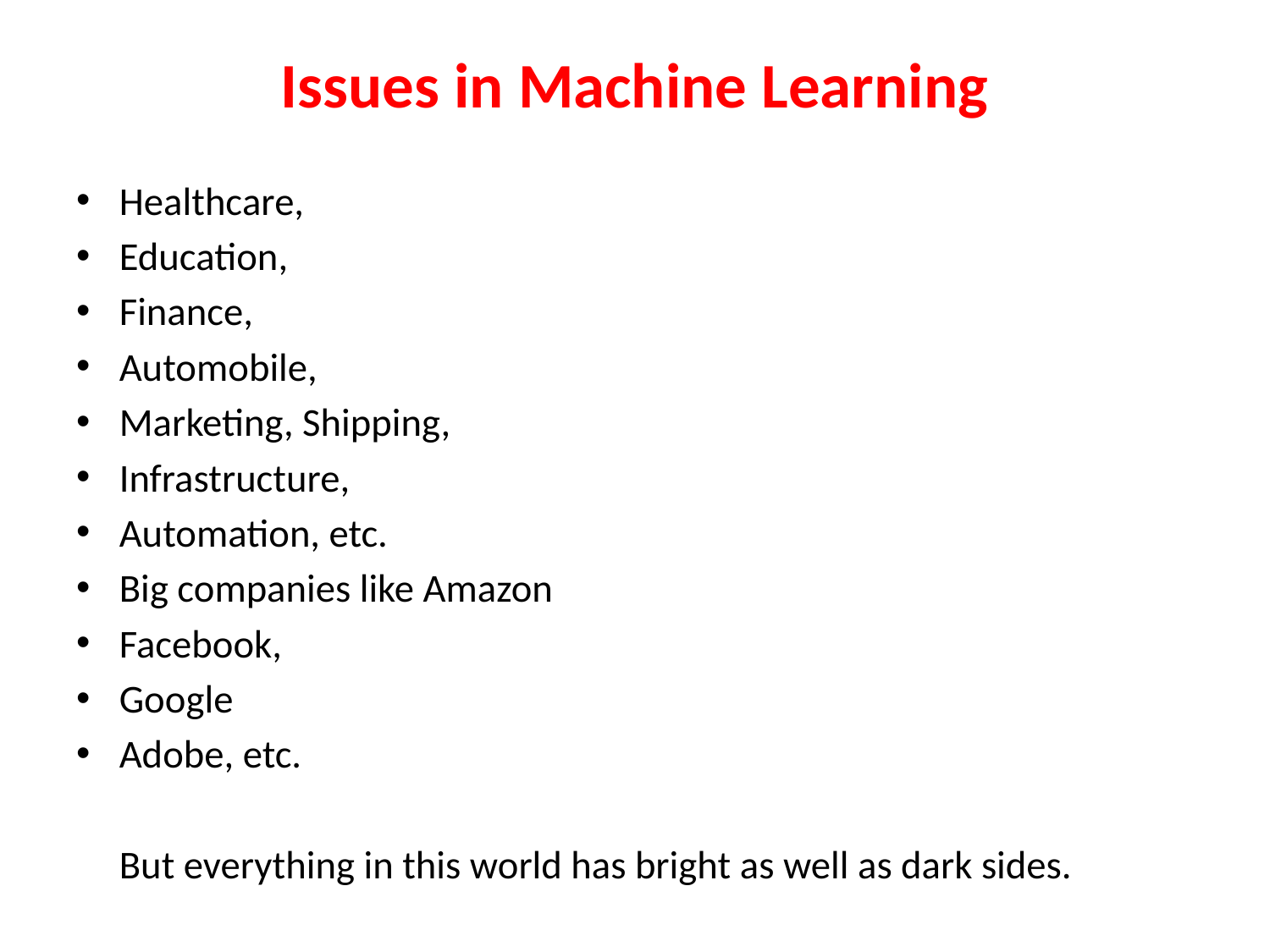

# Issues in Machine Learning
Healthcare,
Education,
Finance,
Automobile,
Marketing, Shipping,
Infrastructure,
Automation, etc.
Big companies like Amazon
Facebook,
Google
Adobe, etc.

	But everything in this world has bright as well as dark sides.